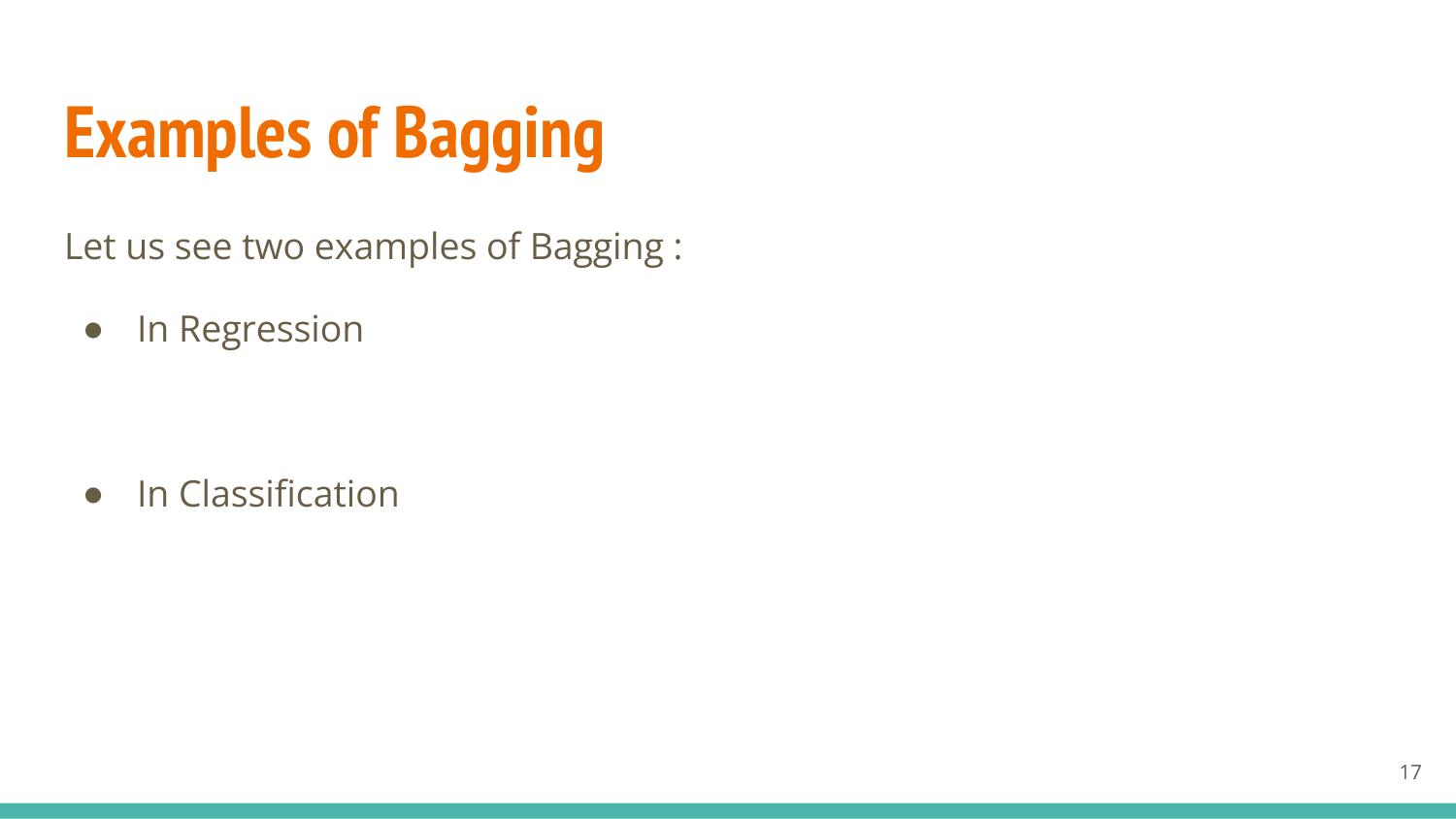

# Examples of Bagging
Let us see two examples of Bagging :
In Regression

In Classification
17